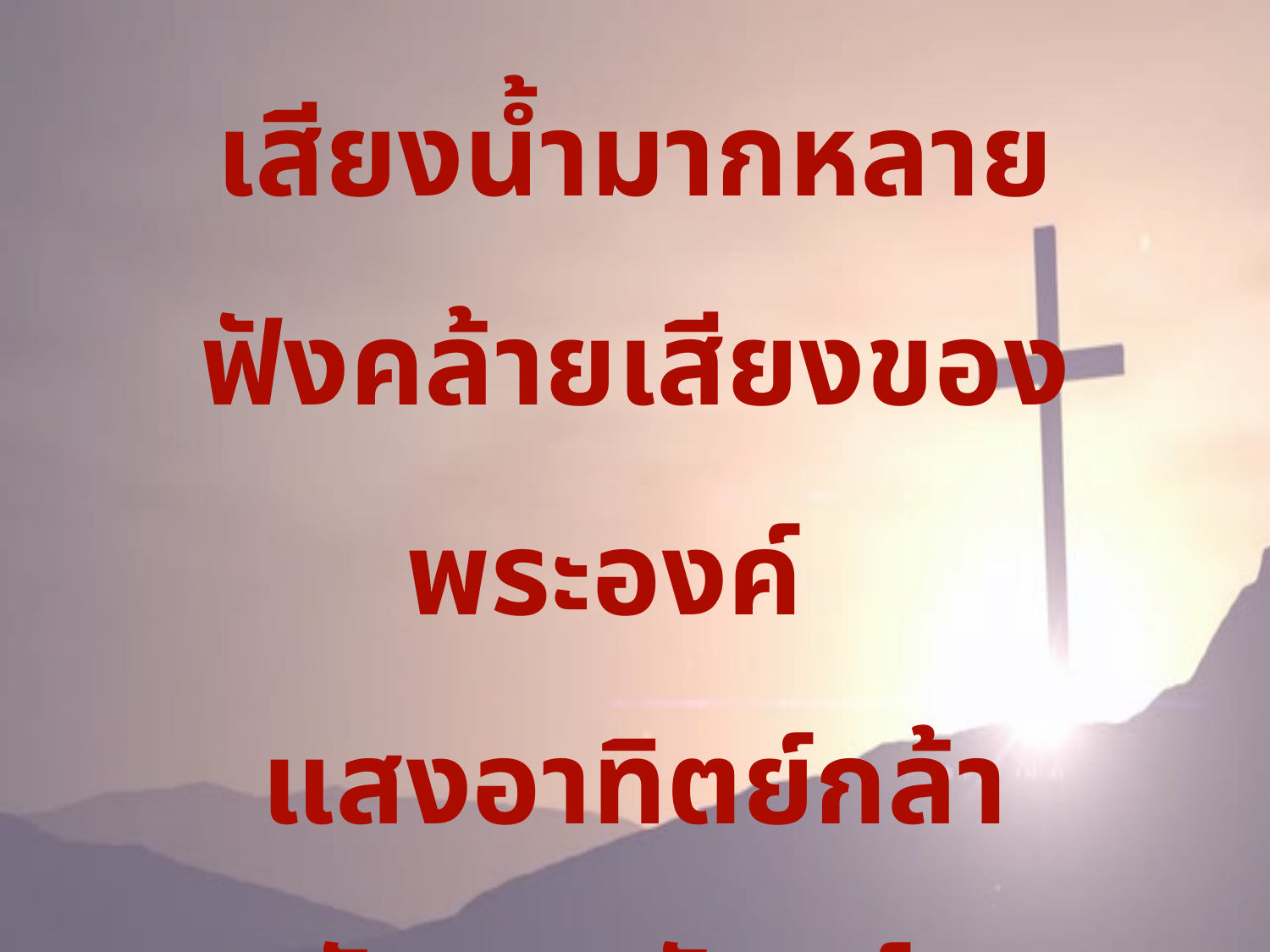

เสียงน้ำมากหลาย
ฟังคล้ายเสียงของพระองค์
แสงอาทิตย์กล้า
ดุจดังพระพักตร์ของพระองค์